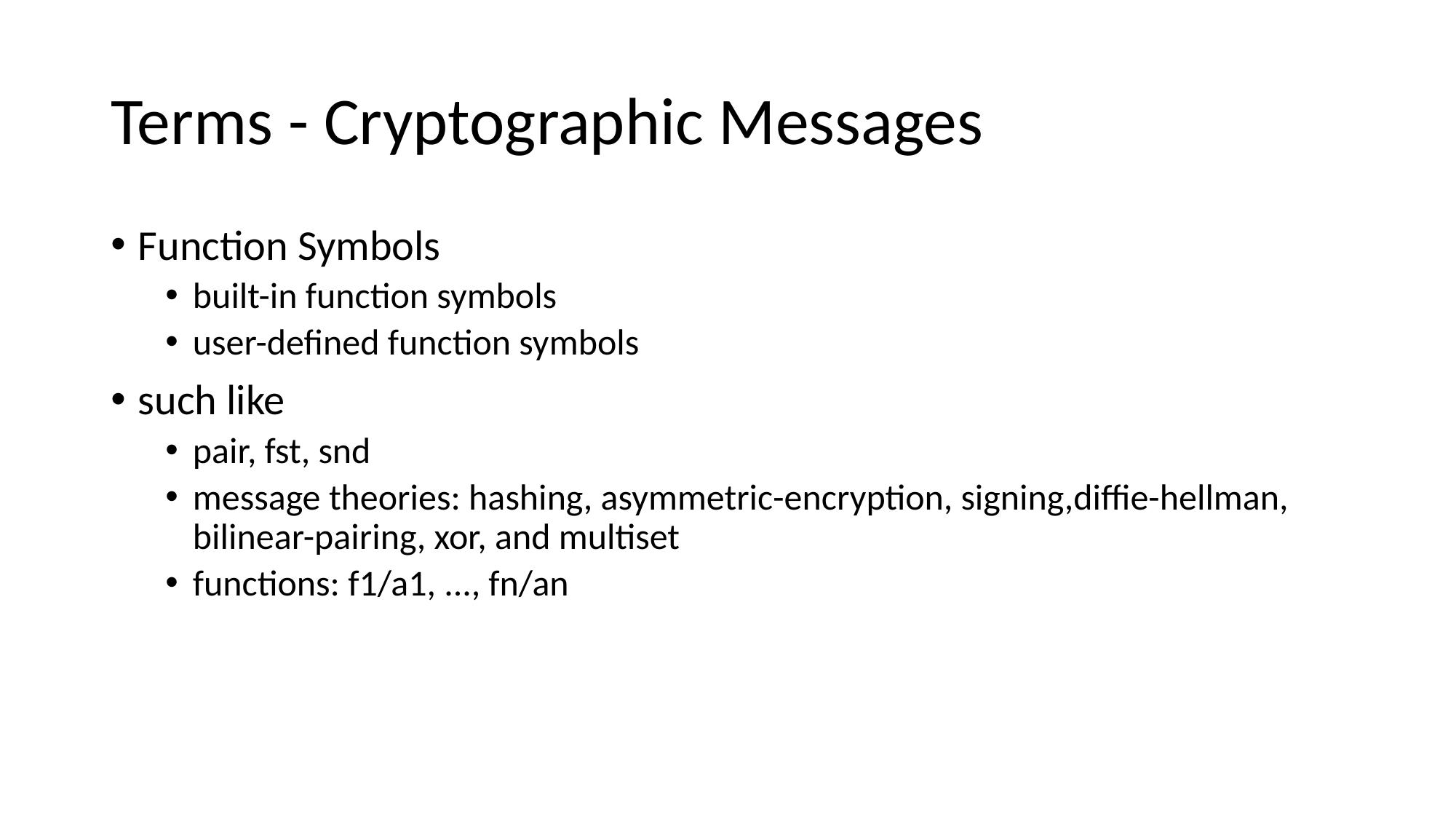

# Terms - Cryptographic Messages
Function Symbols
built-in function symbols
user-defined function symbols
such like
pair, fst, snd
message theories: hashing, asymmetric-encryption, signing,diffie-hellman, bilinear-pairing, xor, and multiset
functions: f1/a1, ..., fn/an